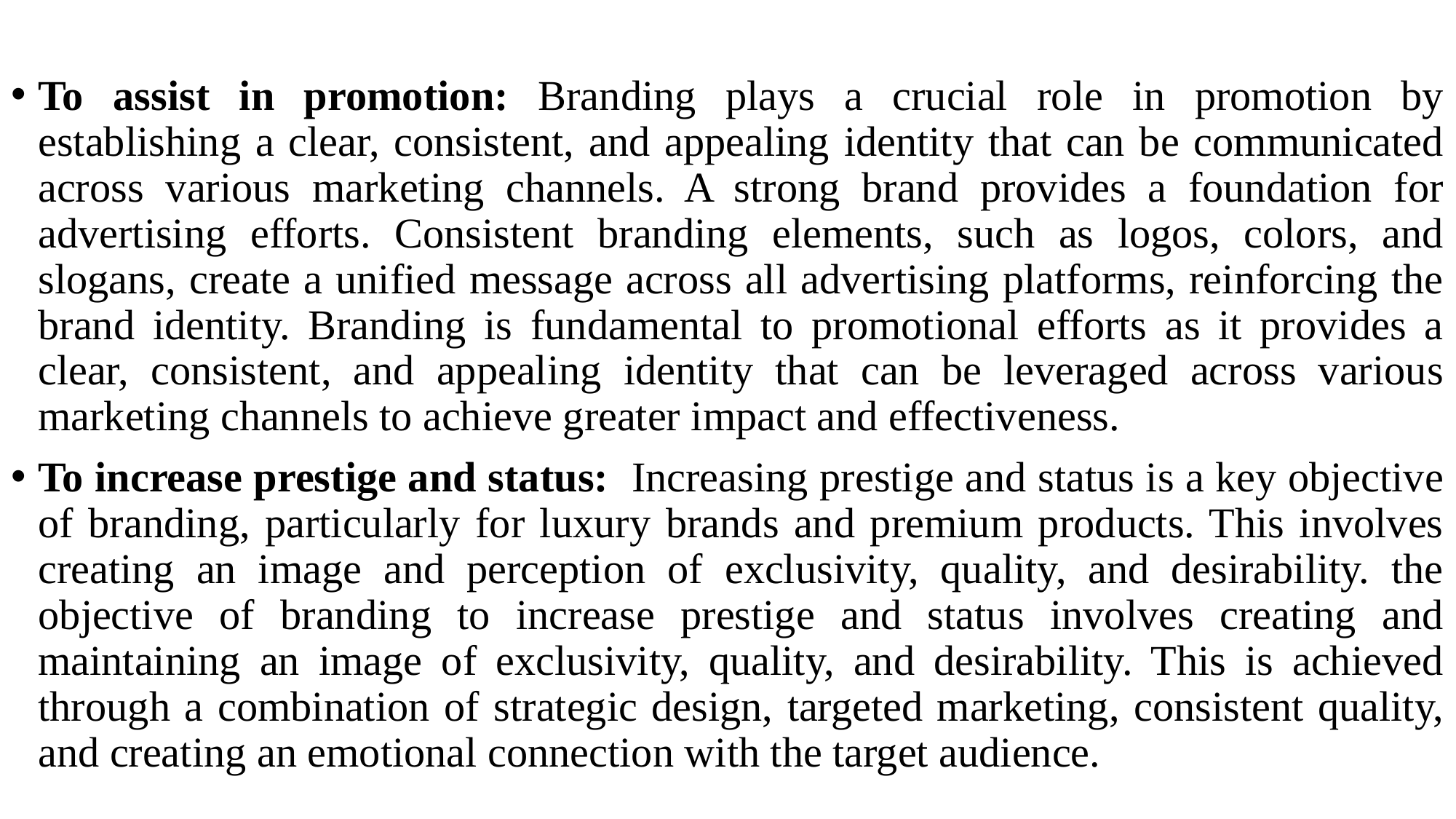

To assist in promotion: Branding plays a crucial role in promotion by establishing a clear, consistent, and appealing identity that can be communicated across various marketing channels. A strong brand provides a foundation for advertising efforts. Consistent branding elements, such as logos, colors, and slogans, create a unified message across all advertising platforms, reinforcing the brand identity. Branding is fundamental to promotional efforts as it provides a clear, consistent, and appealing identity that can be leveraged across various marketing channels to achieve greater impact and effectiveness.
To increase prestige and status:  Increasing prestige and status is a key objective of branding, particularly for luxury brands and premium products. This involves creating an image and perception of exclusivity, quality, and desirability. the objective of branding to increase prestige and status involves creating and maintaining an image of exclusivity, quality, and desirability. This is achieved through a combination of strategic design, targeted marketing, consistent quality, and creating an emotional connection with the target audience.